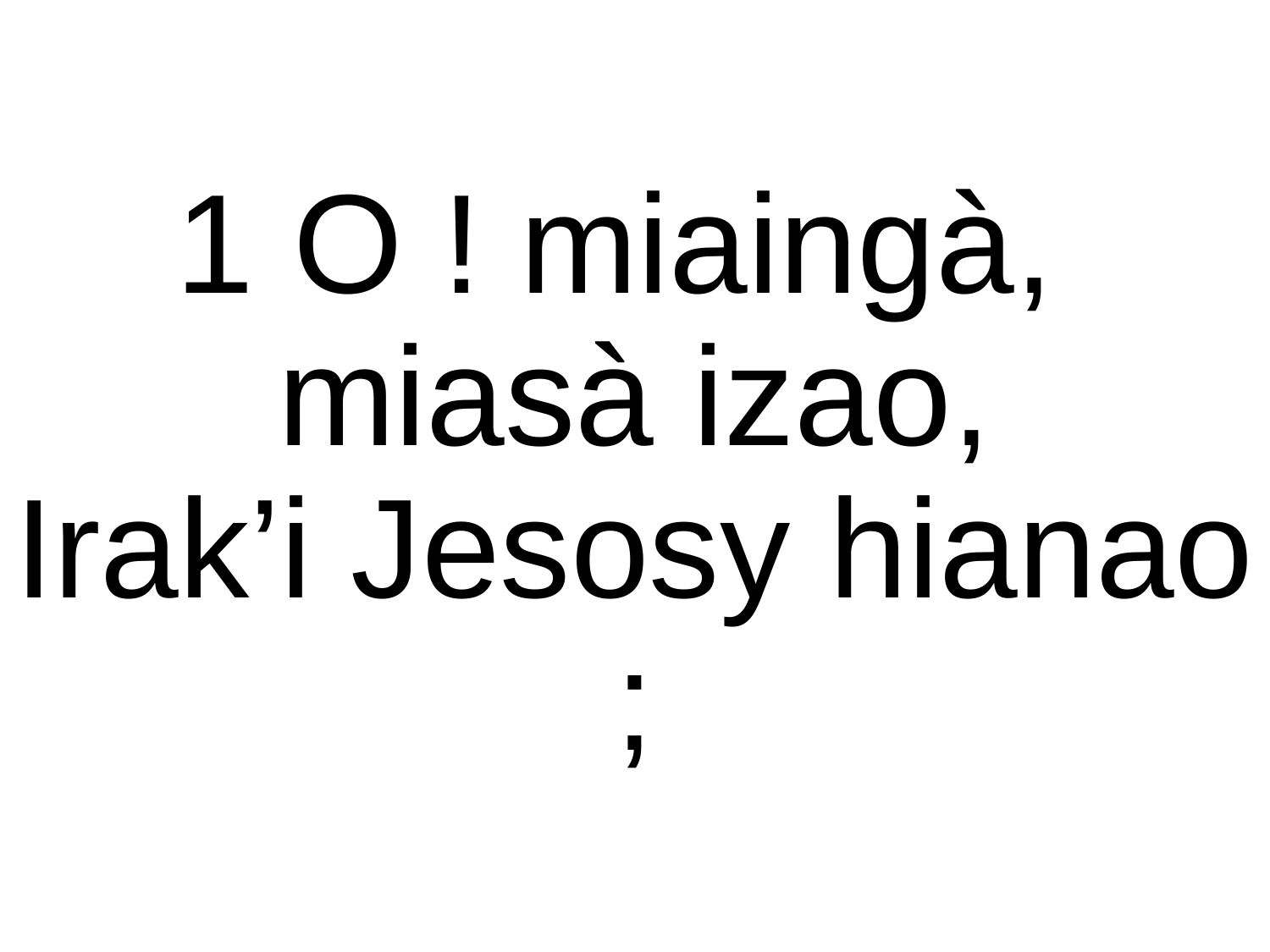

1 O ! miaingà,
miasà izao,
Irak’i Jesosy hianao ;